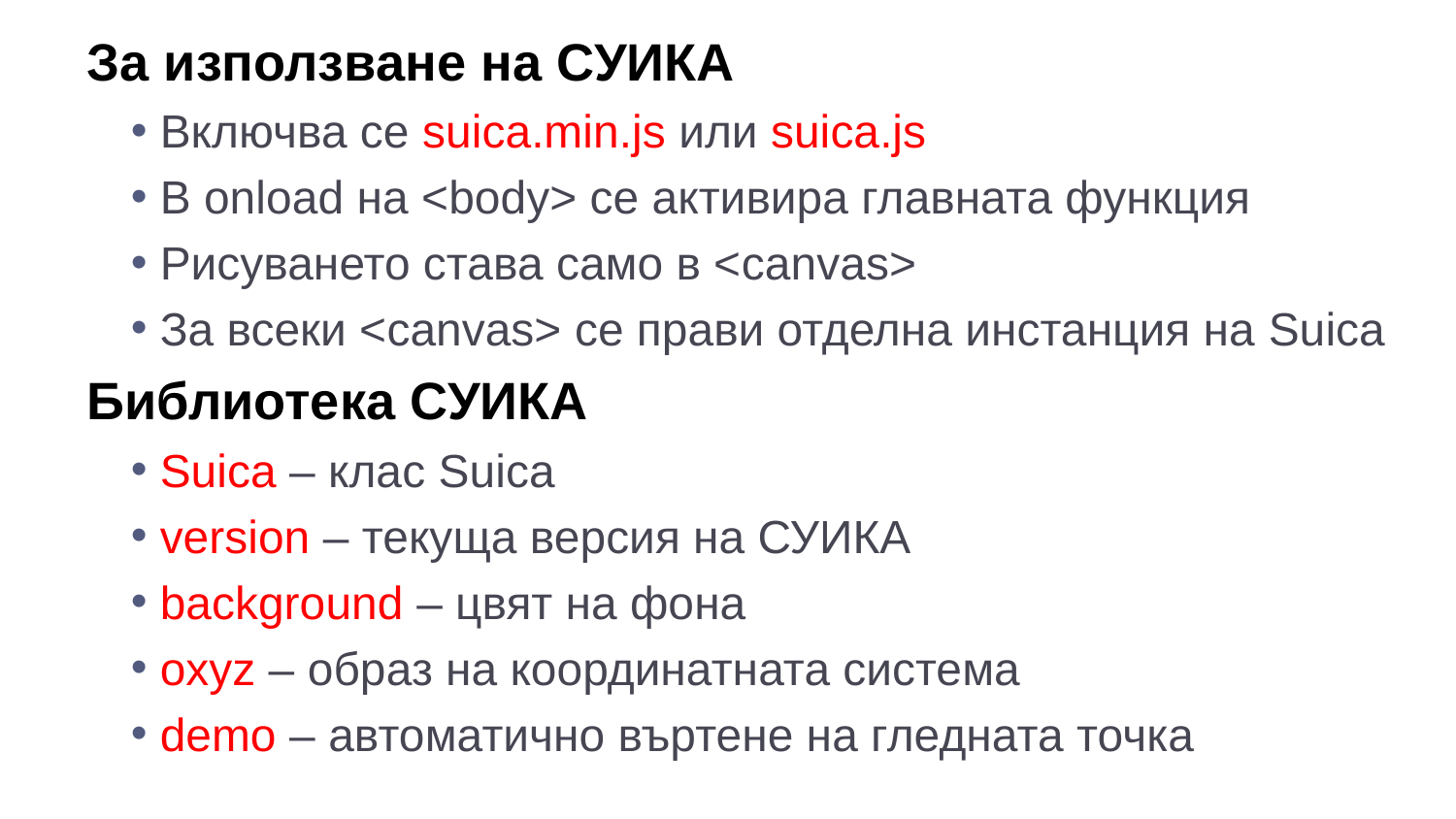

За използване на СУИКА
Включва се suica.min.js или suica.js
В onload на <body> се активира главната функция
Рисуването става само в <canvas>
За всеки <canvas> се прави отделна инстанция на Suica
Библиотека СУИКА
Suica – клас Suica
version – текуща версия на СУИКА
background – цвят на фона
oxyz – образ на координатната система
demo – автоматично въртене на гледната точка